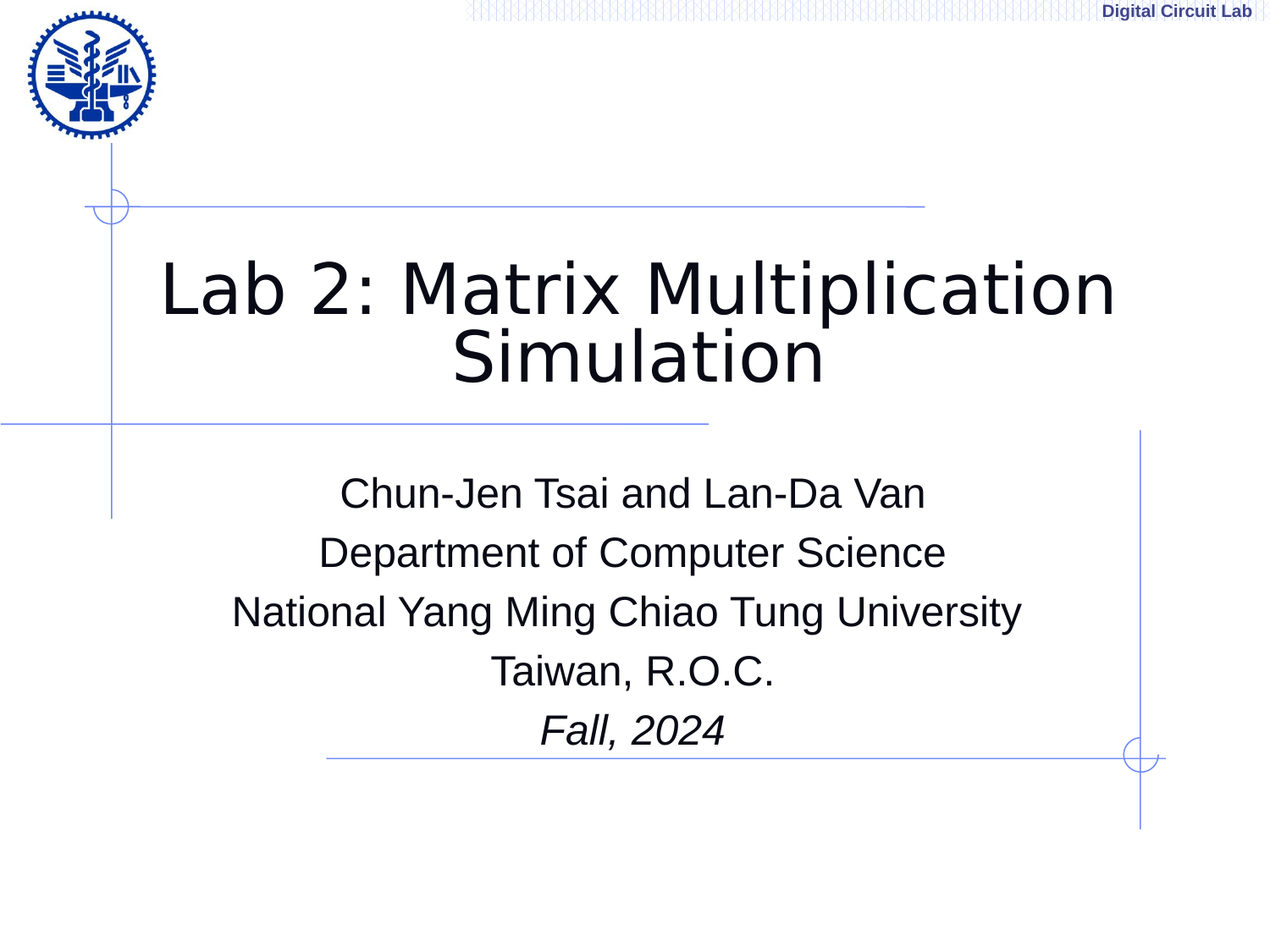

# Lab 2: Matrix Multiplication Simulation
Chun-Jen Tsai and Lan-Da Van
Department of Computer Science
National Yang Ming Chiao Tung University
Taiwan, R.O.C.
Fall, 2024